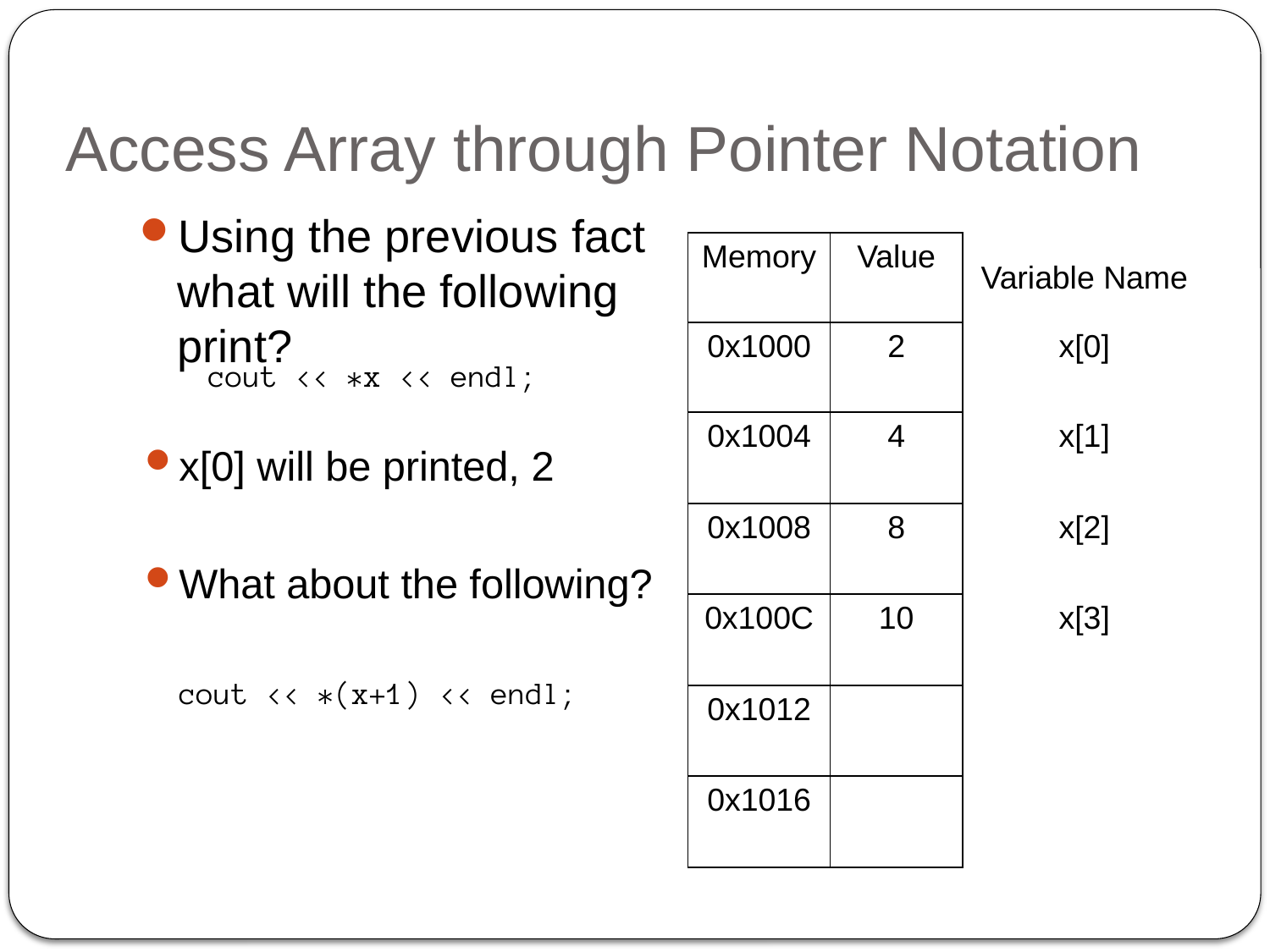

# Access Array through Pointer Notation
Using the previous fact what will the following print?
| Memory | Value | Variable Name |
| --- | --- | --- |
| 0x1000 | 2 | x[0] |
| 0x1004 | 4 | x[1] |
| 0x1008 | 8 | x[2] |
| 0x100C | 10 | x[3] |
| 0x1012 |  |  |
| 0x1016 |  |  |
cout << *x << endl;
x[0] will be printed, 2

What about the following?
cout << *(x+1) << endl;